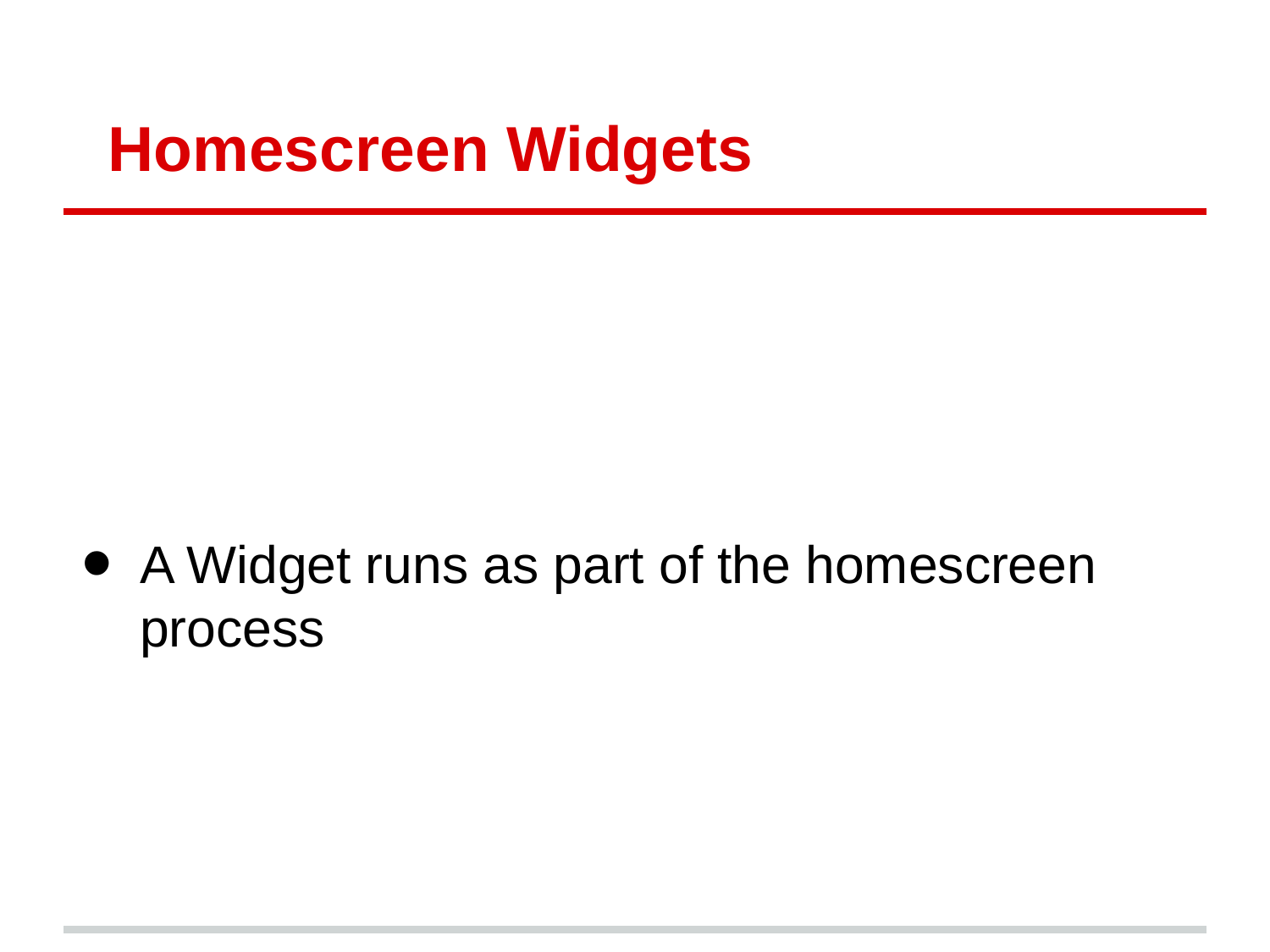

# Homescreen Widgets

A Widget runs as part of the homescreen process